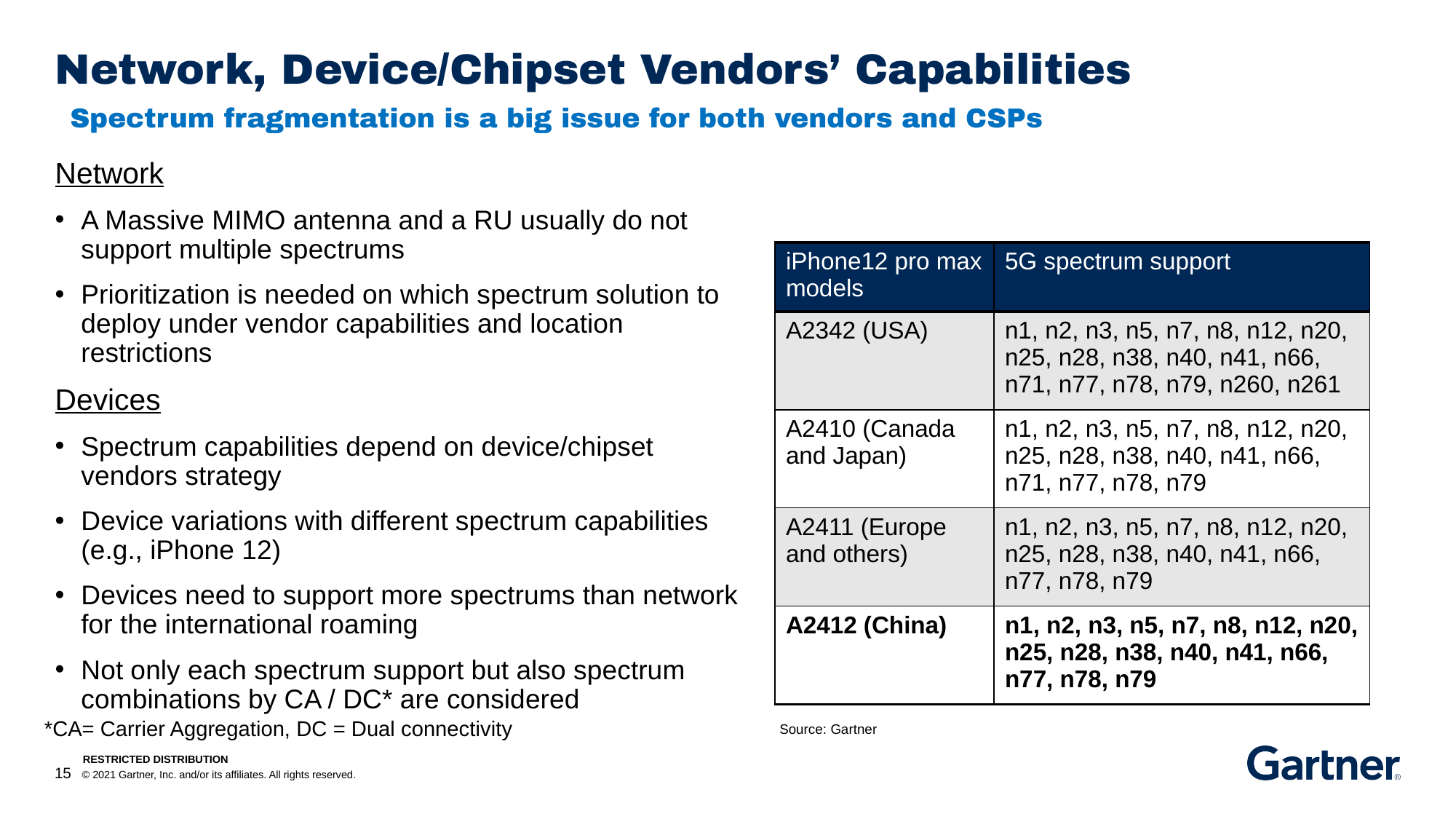

# Network, Device/Chipset Vendors’ Capabilities
Spectrum fragmentation is a big issue for both vendors and CSPs
Network
A Massive MIMO antenna and a RU usually do not support multiple spectrums
Prioritization is needed on which spectrum solution to deploy under vendor capabilities and location restrictions
Devices
Spectrum capabilities depend on device/chipset vendors strategy
Device variations with different spectrum capabilities (e.g., iPhone 12)
Devices need to support more spectrums than network for the international roaming
Not only each spectrum support but also spectrum combinations by CA / DC* are considered
| iPhone12 pro max models | 5G spectrum support |
| --- | --- |
| A2342 (USA) | n1, n2, n3, n5, n7, n8, n12, n20, n25, n28, n38, n40, n41, n66, n71, n77, n78, n79, n260, n261 |
| A2410 (Canada and Japan) | n1, n2, n3, n5, n7, n8, n12, n20, n25, n28, n38, n40, n41, n66, n71, n77, n78, n79 |
| A2411 (Europe and others) | n1, n2, n3, n5, n7, n8, n12, n20, n25, n28, n38, n40, n41, n66, n77, n78, n79 |
| A2412 (China) | n1, n2, n3, n5, n7, n8, n12, n20, n25, n28, n38, n40, n41, n66, n77, n78, n79 |
*CA= Carrier Aggregation, DC = Dual connectivity
Source: Gartner